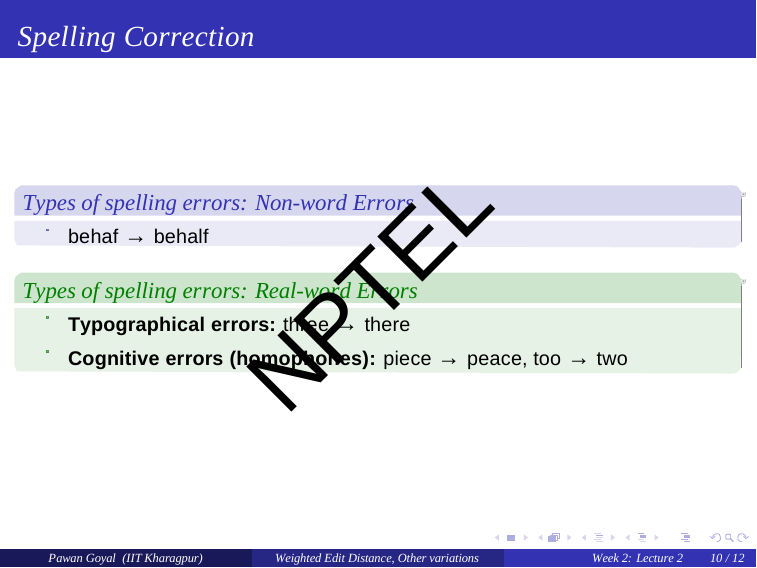

# Spelling Correction

Types of spelling errors: Non-word Errors
behaf → behalf

Types of spelling errors: Real-word Errors
Typographical errors: three → there
Cognitive errors (homophones): piece → peace, too → two

NPTEL

Pawan Goyal  (IIT Kharagpur)
Weighted Edit Distance, Other variations
Week 2: Lecture 2
10 / 12